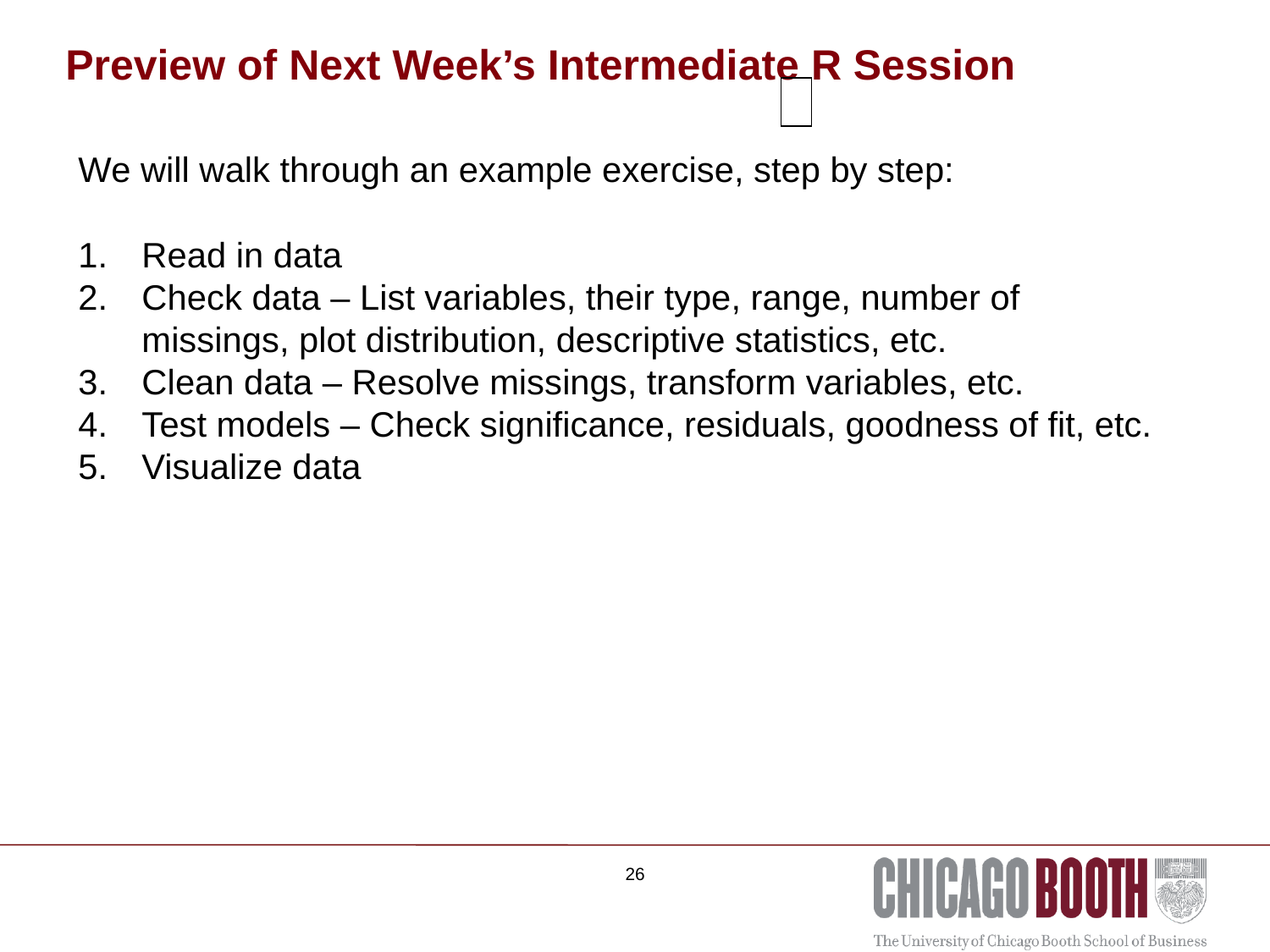

Preview of Next Week’s Intermediate R Session
|  |
| --- |
We will walk through an example exercise, step by step:

Read in data
Check data – List variables, their type, range, number of missings, plot distribution, descriptive statistics, etc.
Clean data – Resolve missings, transform variables, etc.
Test models – Check significance, residuals, goodness of fit, etc.
Visualize data
26